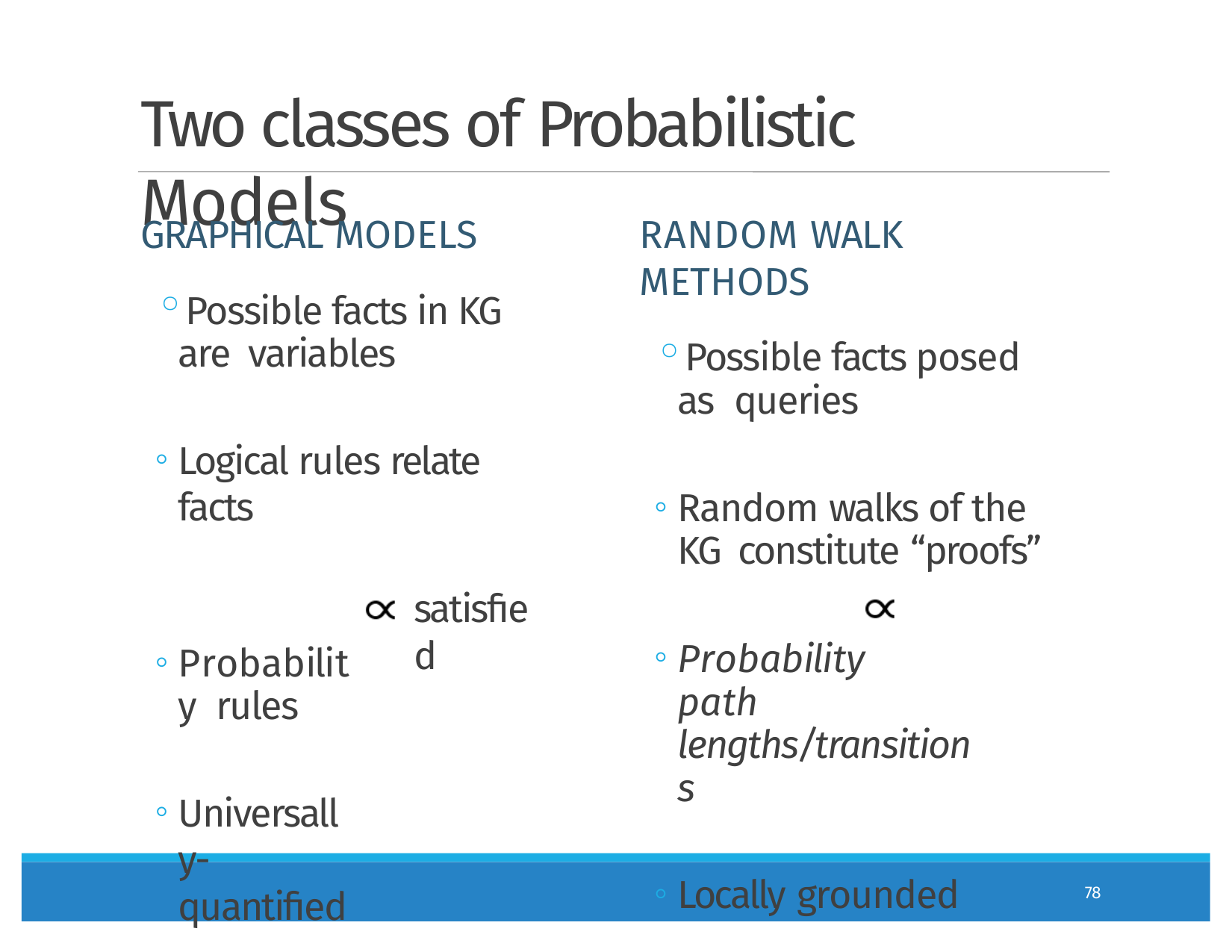

# Two classes of Probabilistic Models

GRAPHICAL MODELS
Possible facts in KG are  variables

Logical rules relate facts

Probability  rules

Universally-quantified
RANDOM WALK METHODS
Possible facts posed as  queries

Random walks of the KG  constitute “proofs”

Probability	path  lengths/transitions

Locally grounded

satisfied

78